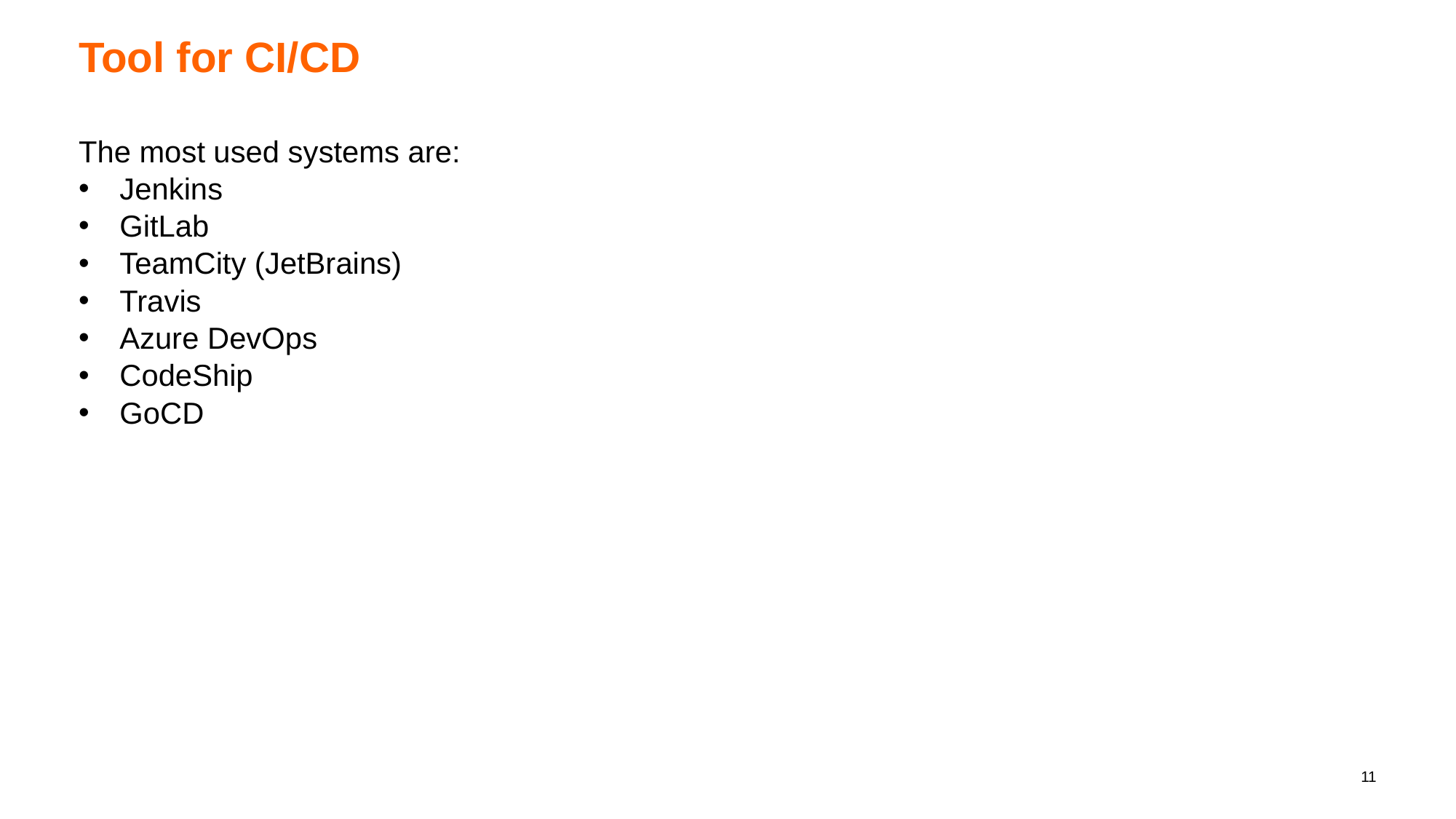

# Tool for CI/CD
The most used systems are:
Jenkins
GitLab
TeamCity (JetBrains)
Travis
Azure DevOps
CodeShip
GoCD

11